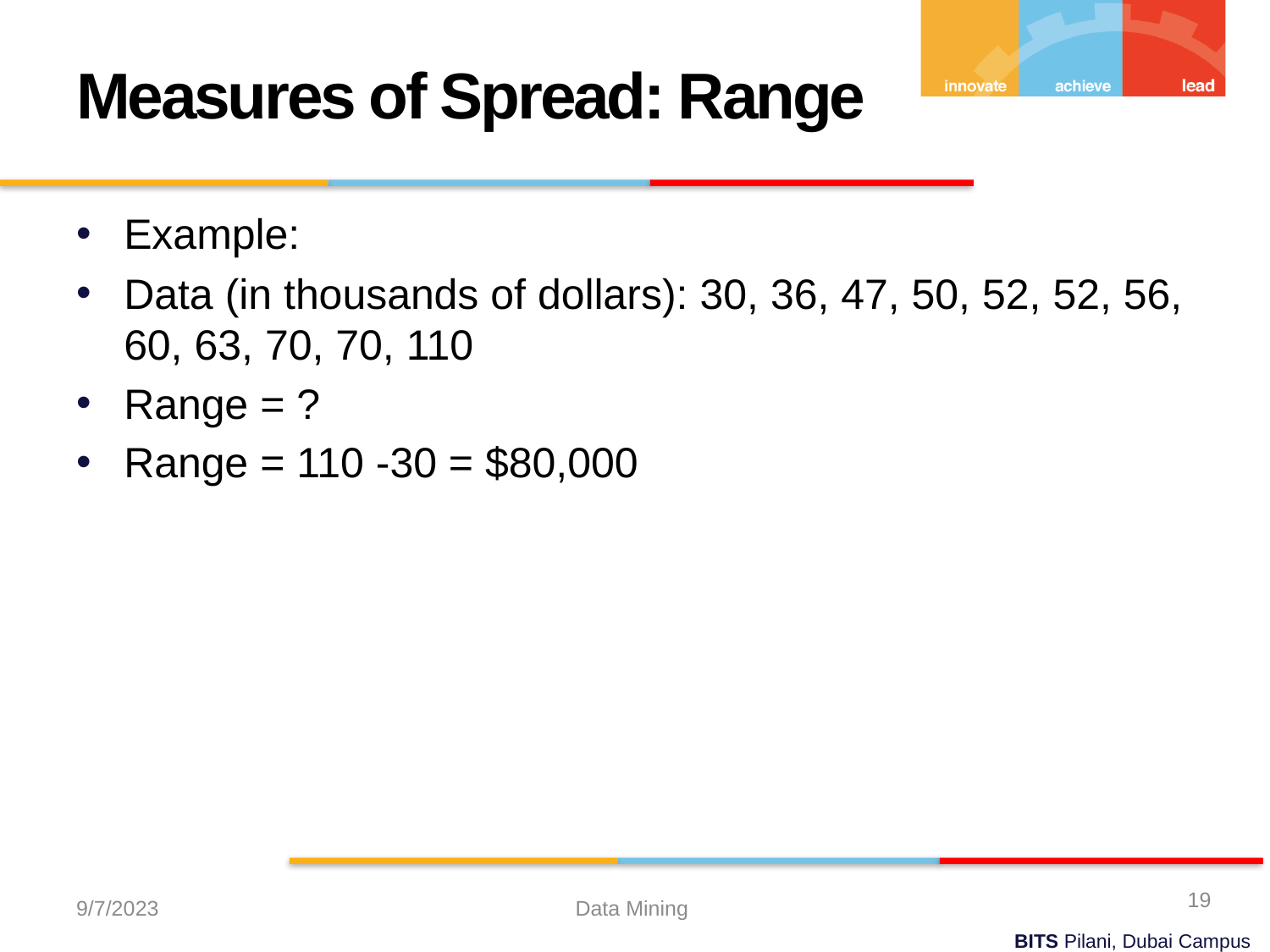

Measures of Spread: Range
Example:
Data (in thousands of dollars): 30, 36, 47, 50, 52, 52, 56, 60, 63, 70, 70, 110
Range = ?
Range = 110 -30 = $80,000

19
9/7/2023
Data Mining